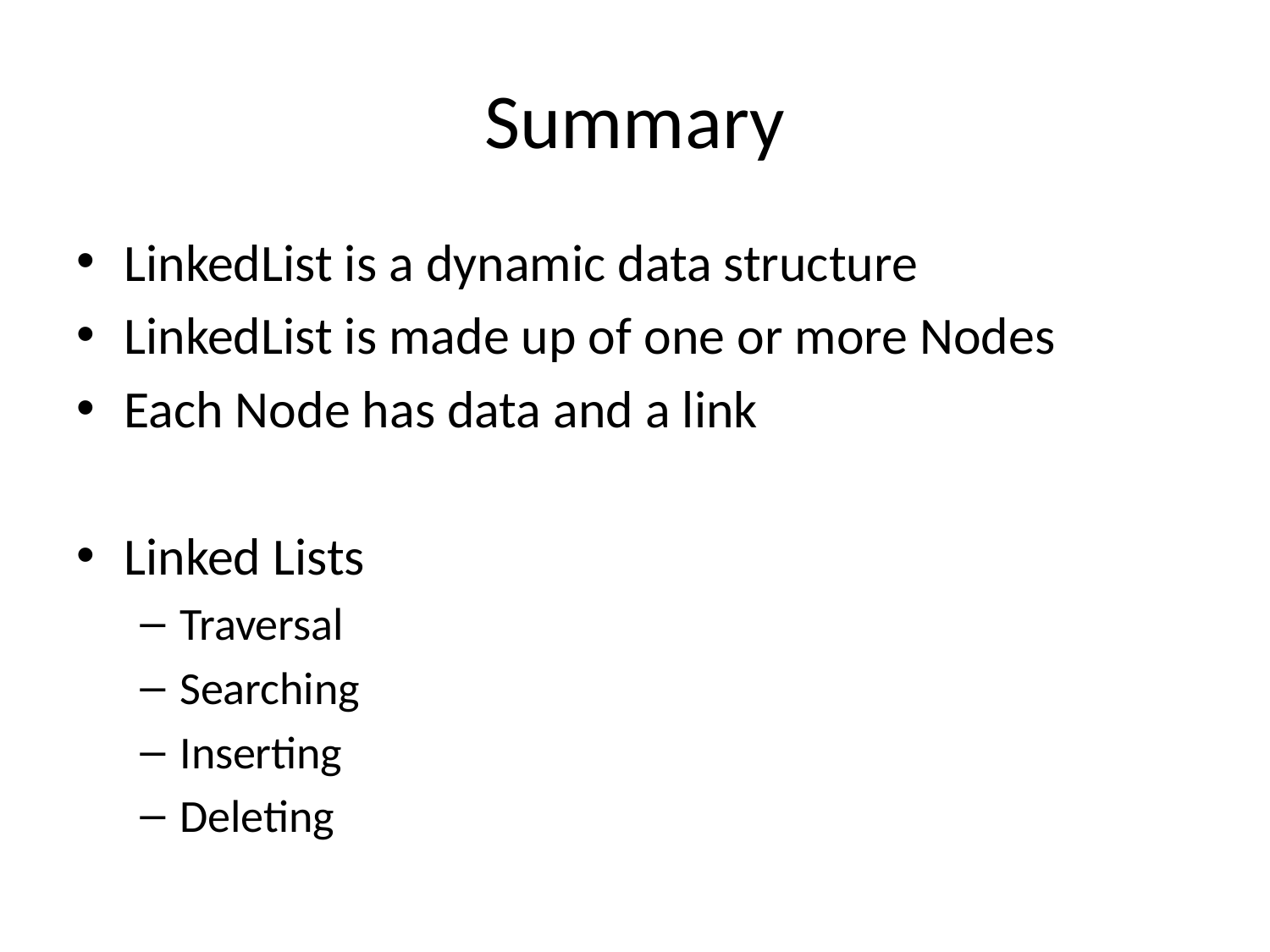

# Summary
LinkedList is a dynamic data structure
LinkedList is made up of one or more Nodes
Each Node has data and a link

Linked Lists
Traversal
Searching
Inserting
Deleting